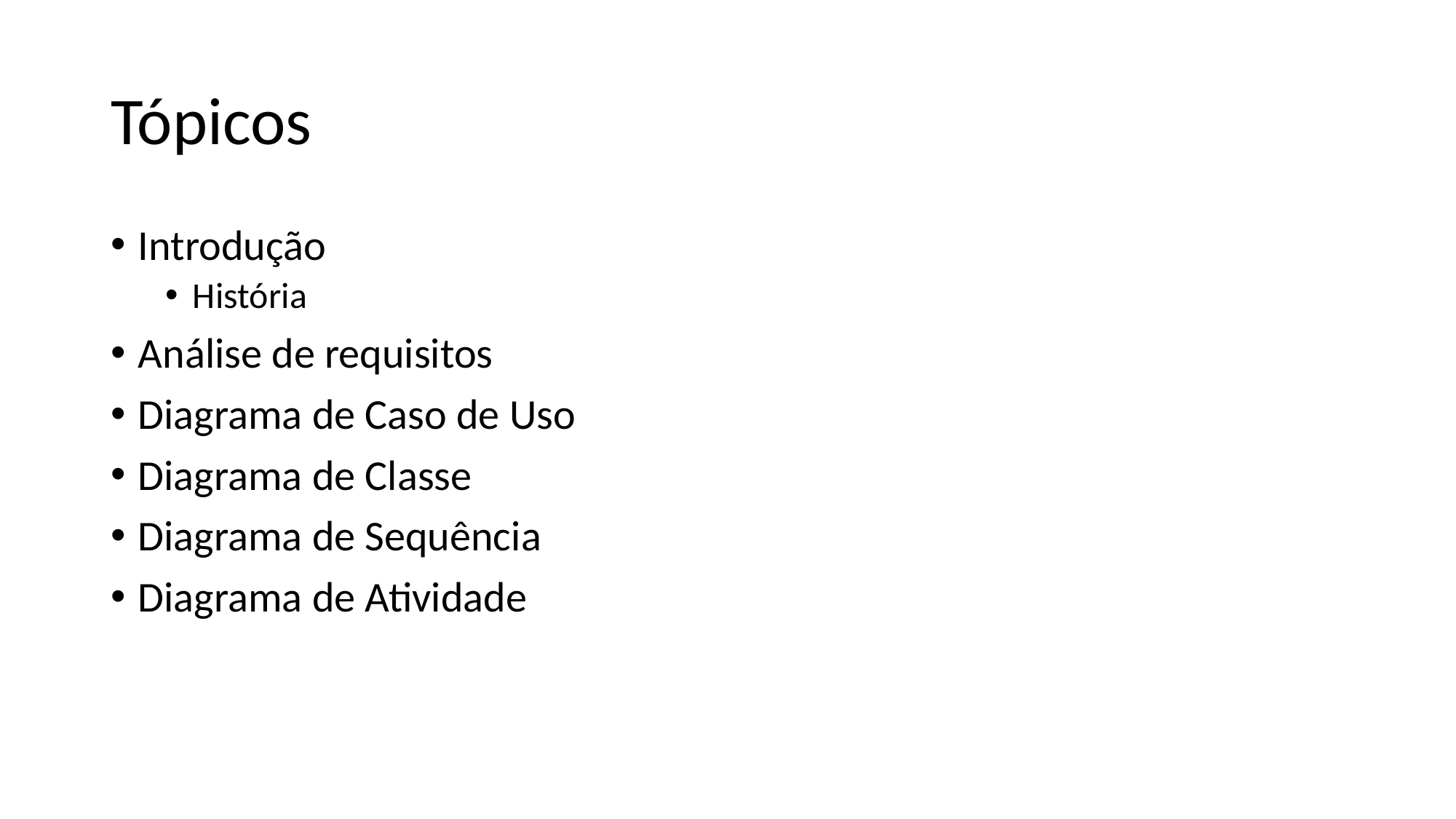

# Tópicos
Introdução
História
Análise de requisitos
Diagrama de Caso de Uso
Diagrama de Classe
Diagrama de Sequência
Diagrama de Atividade